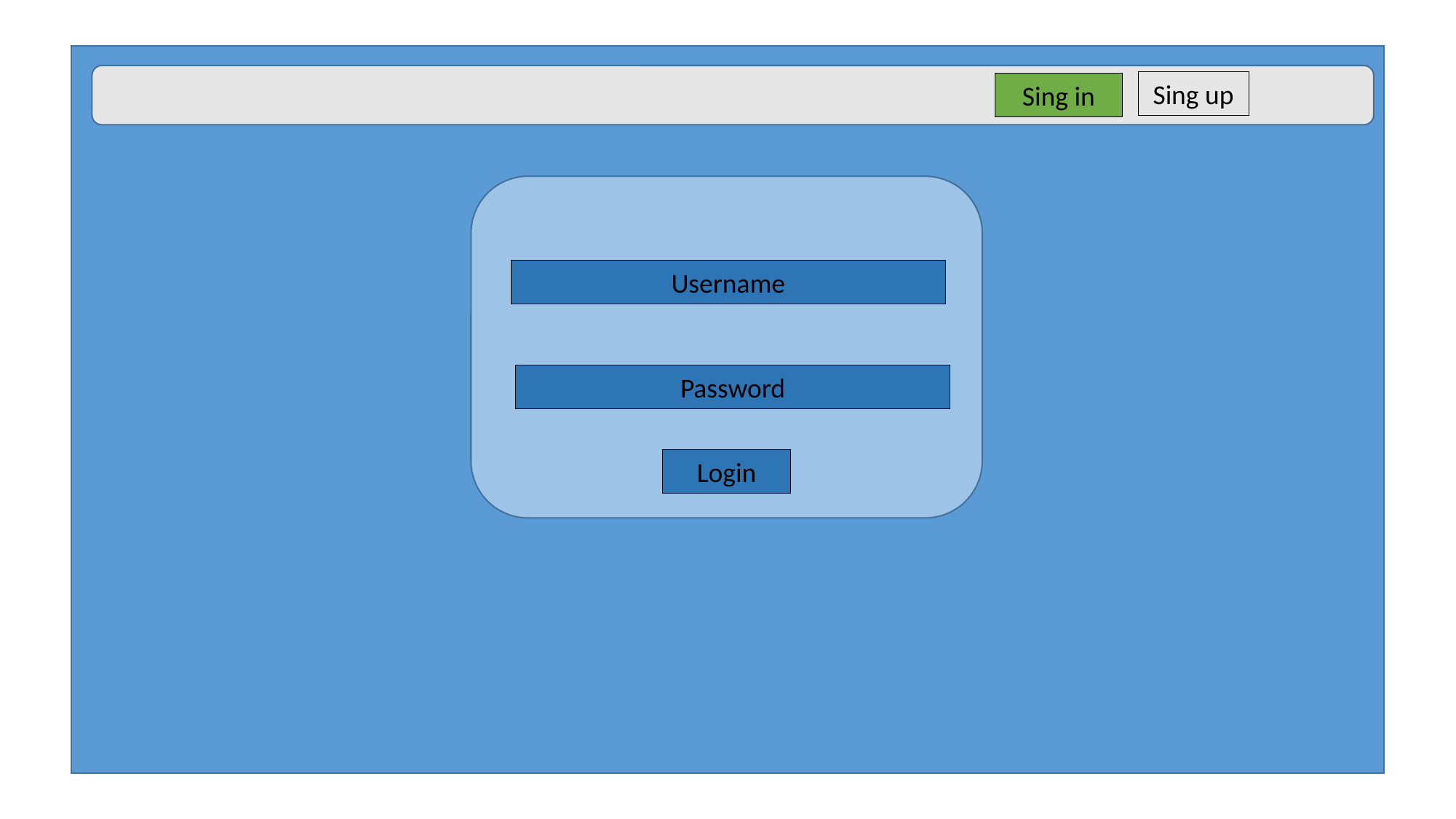

Sing up
Sing in

Username
Password
Login